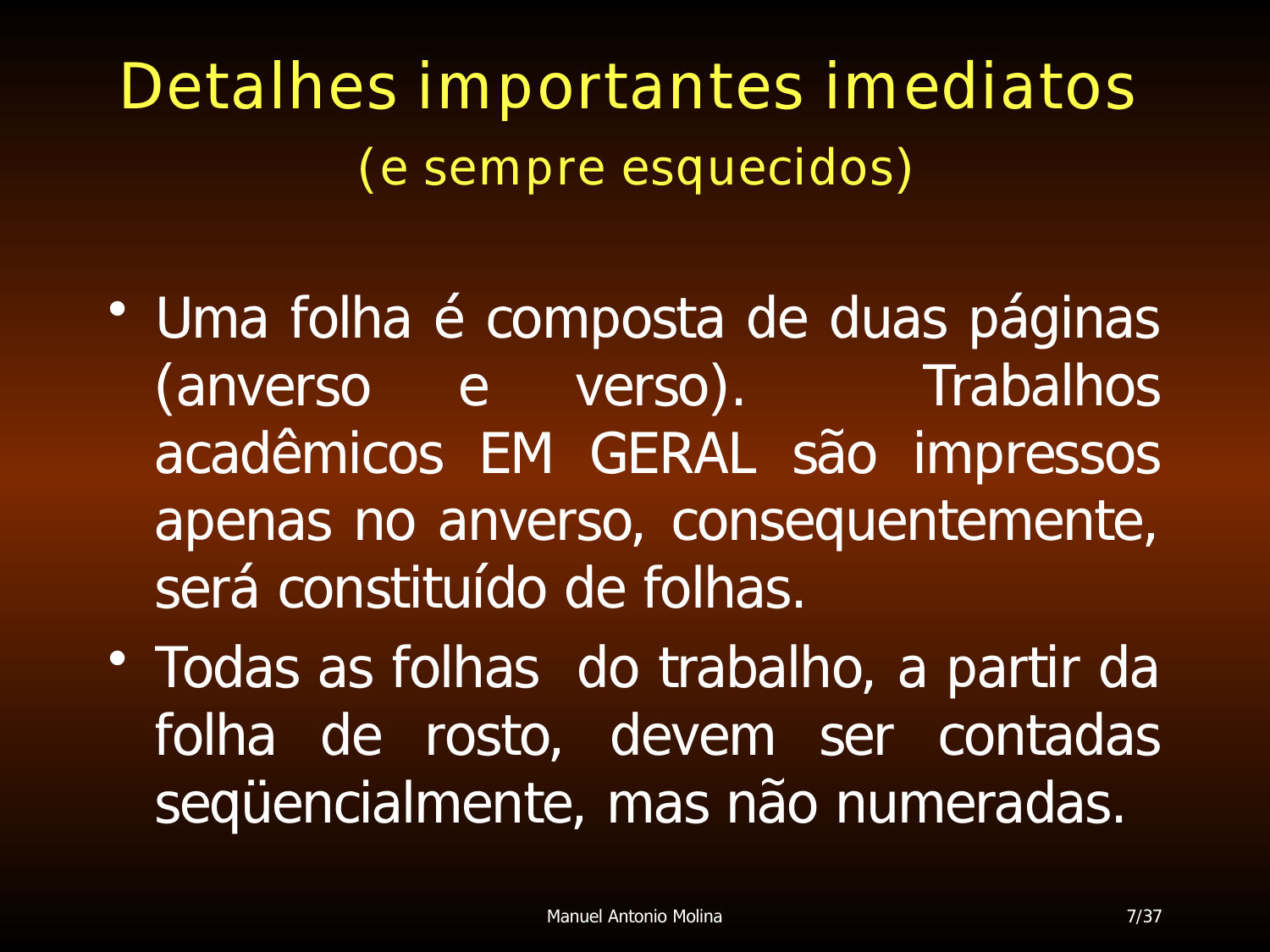

# Detalhes importantes imediatos (e sempre esquecidos)
Uma folha é composta de duas páginas (anverso e verso).  Trabalhos acadêmicos EM GERAL são impressos apenas no anverso, consequentemente, será constituído de folhas.
Todas as folhas  do trabalho, a partir da folha de rosto, devem ser contadas seqüencialmente, mas não numeradas.
Manuel Antonio Molina
7/37